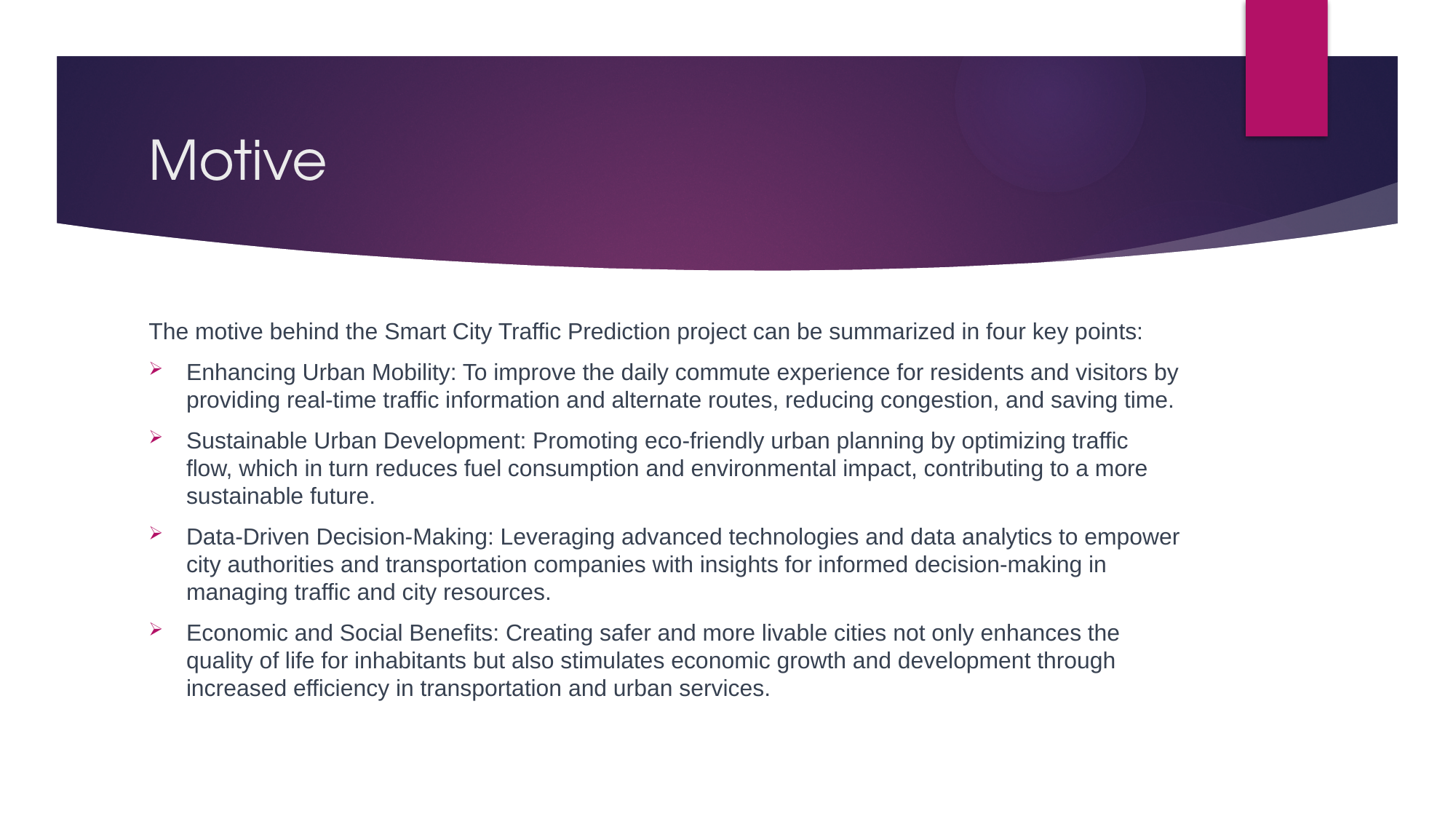

# Motive
The motive behind the Smart City Traffic Prediction project can be summarized in four key points:
Enhancing Urban Mobility: To improve the daily commute experience for residents and visitors by providing real-time traffic information and alternate routes, reducing congestion, and saving time.
Sustainable Urban Development: Promoting eco-friendly urban planning by optimizing traffic flow, which in turn reduces fuel consumption and environmental impact, contributing to a more sustainable future.
Data-Driven Decision-Making: Leveraging advanced technologies and data analytics to empower city authorities and transportation companies with insights for informed decision-making in managing traffic and city resources.
Economic and Social Benefits: Creating safer and more livable cities not only enhances the quality of life for inhabitants but also stimulates economic growth and development through increased efficiency in transportation and urban services.